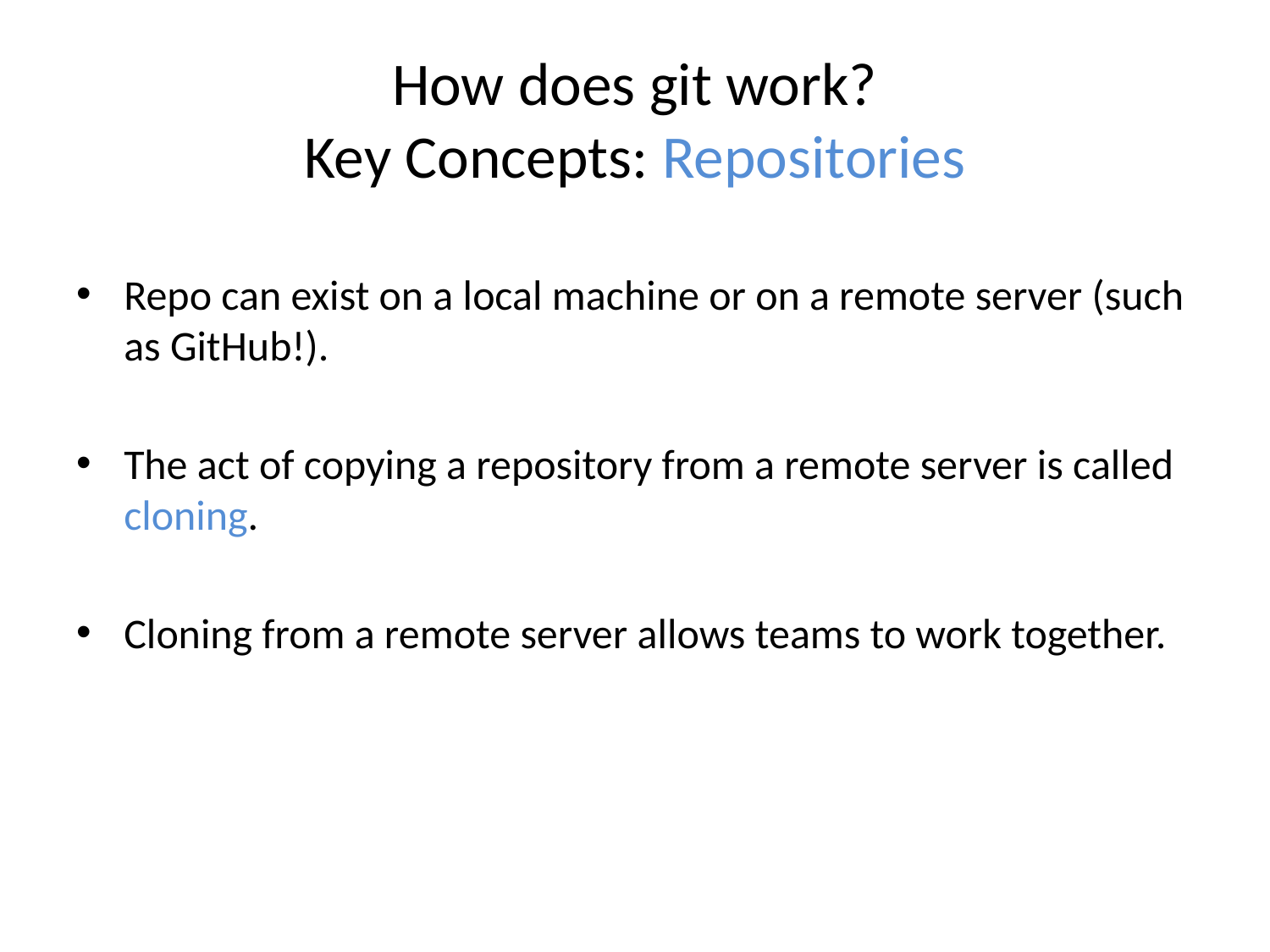

# How does git work? Key Concepts: Repositories
Repo can exist on a local machine or on a remote server (such as GitHub!).

The act of copying a repository from a remote server is called cloning.

Cloning from a remote server allows teams to work together.